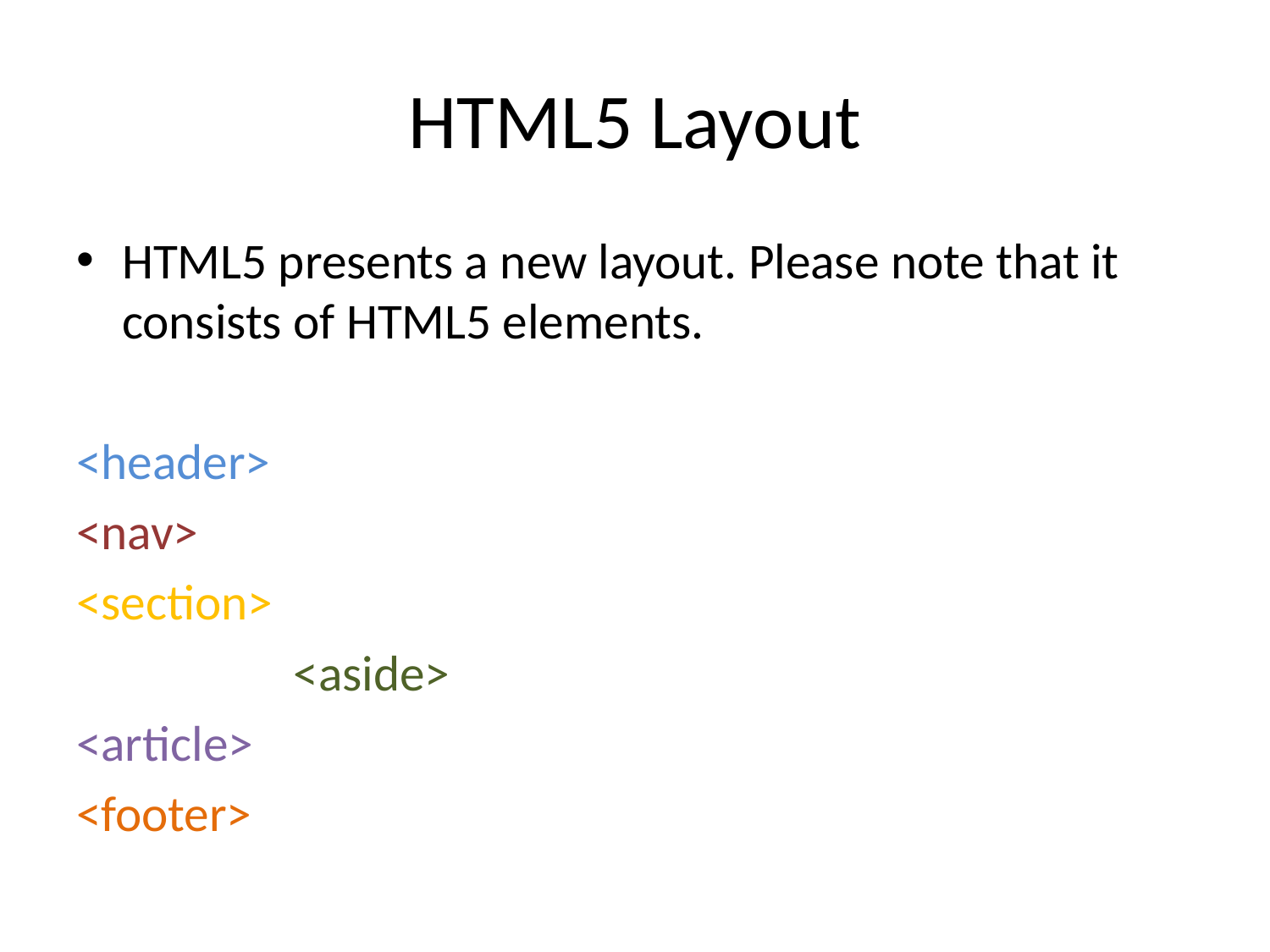

# HTML5 Layout
HTML5 presents a new layout. Please note that it consists of HTML5 elements.

<header>
<nav>
<section>
                   <aside>
<article>
<footer>